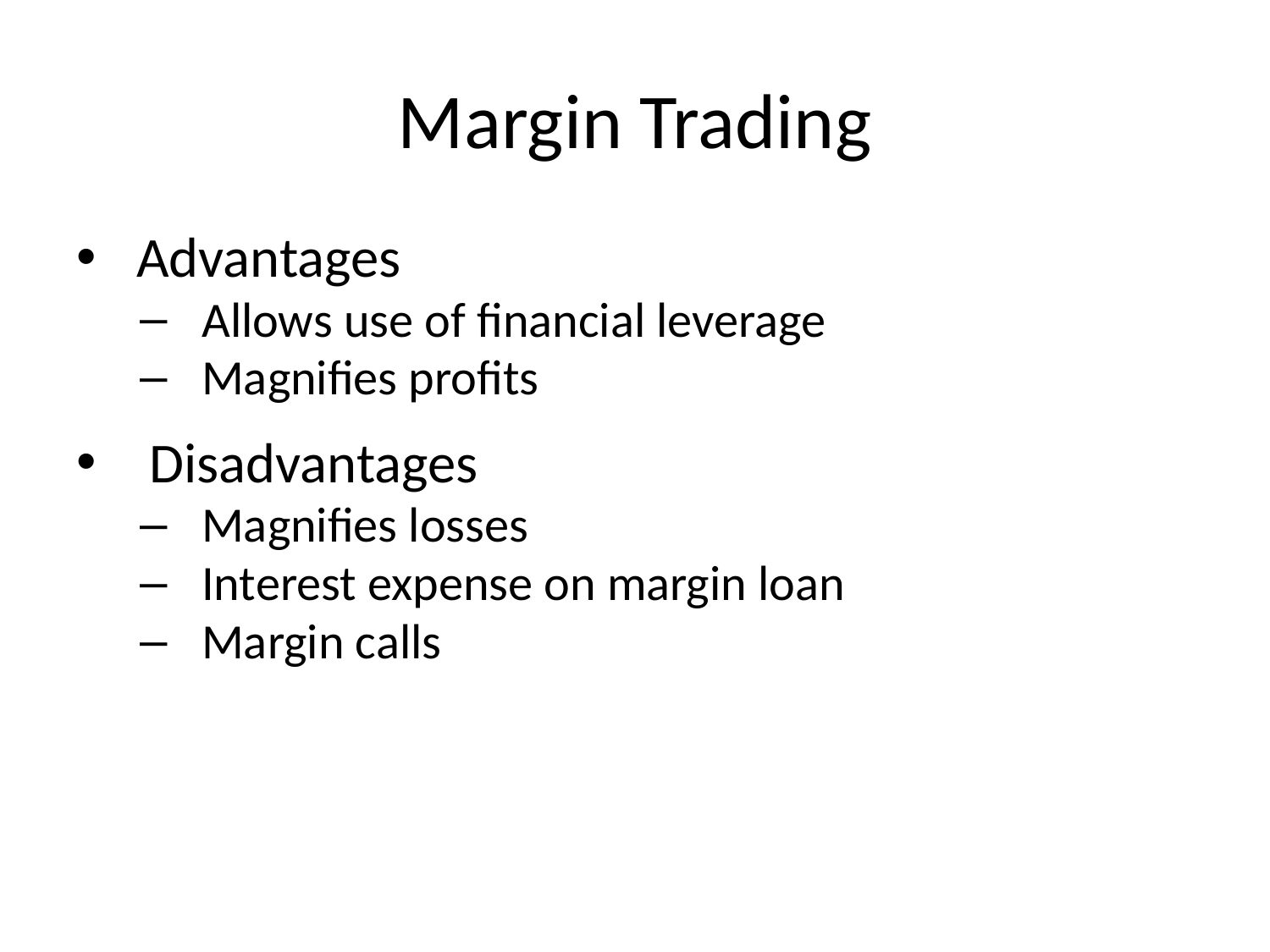

# Margin Trading
 Advantages
  Allows use of financial leverage
  Magnifies profits
  Disadvantages
  Magnifies losses
  Interest expense on margin loan
  Margin calls